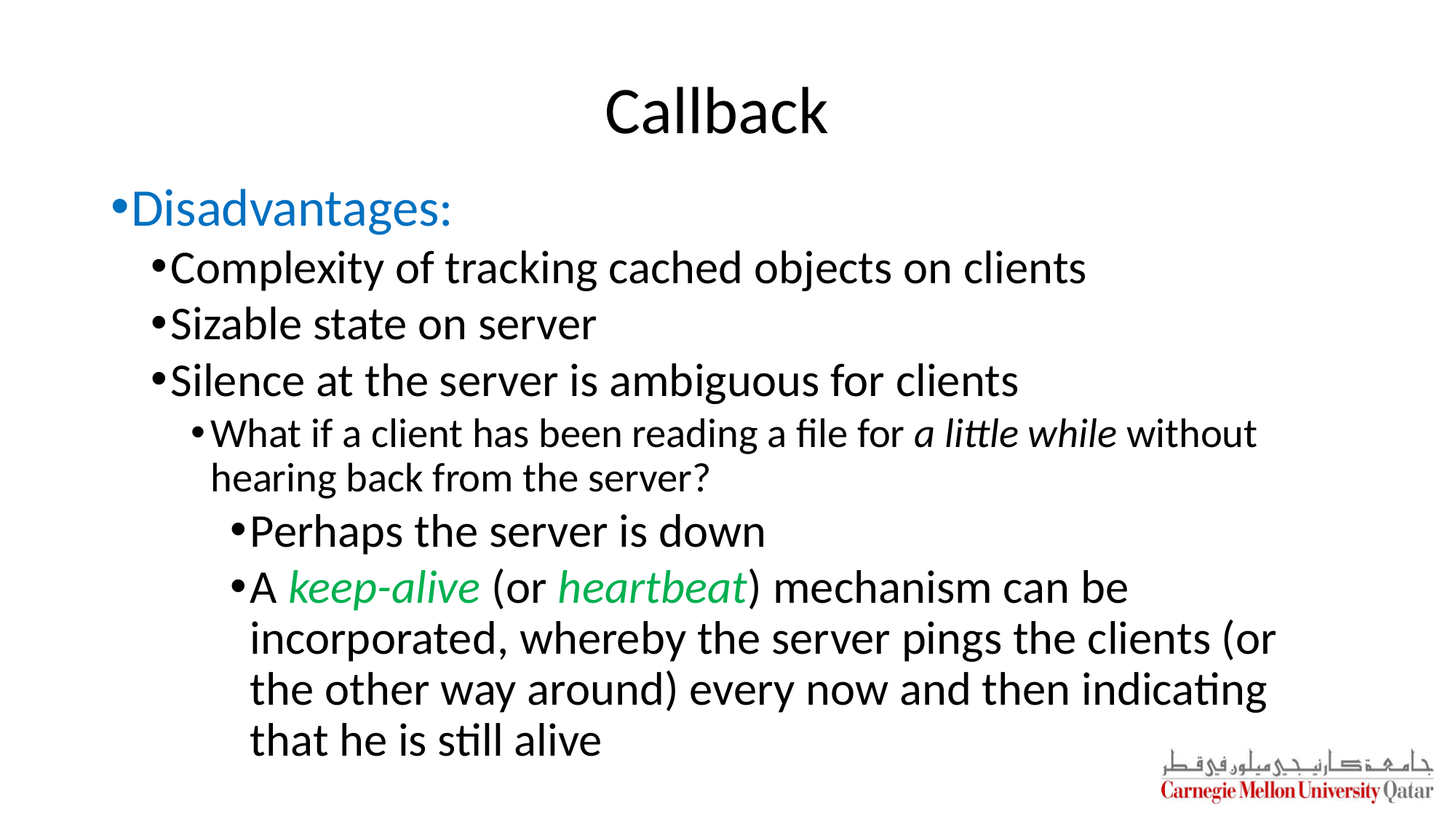

# Callback
Disadvantages:
Complexity of tracking cached objects on clients
Sizable state on server
Silence at the server is ambiguous for clients
What if a client has been reading a file for a little while without hearing back from the server?
Perhaps the server is down
A keep-alive (or heartbeat) mechanism can be incorporated, whereby the server pings the clients (or the other way around) every now and then indicating that he is still alive